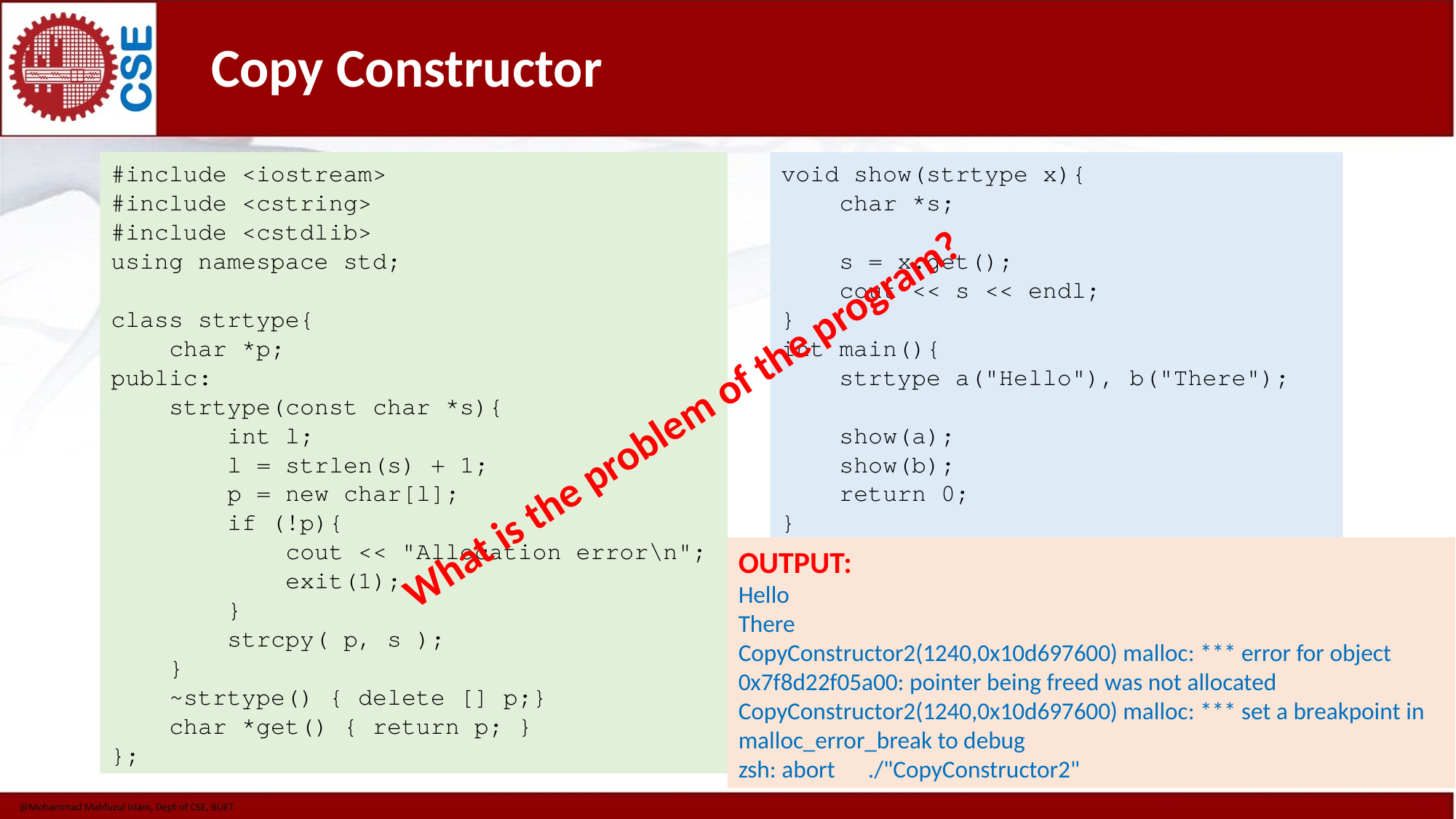

# Copy Constructor
#include <iostream>
#include <cstring>
#include <cstdlib>
using namespace std;
class strtype{
    char *p;
public:
    strtype(const char *s){
        int l;
        l = strlen(s) + 1;
        p = new char[l];
        if (!p){
            cout << "Allocation error\n";
            exit(1);
        }
        strcpy( p, s );
    }
    ~strtype() { delete [] p;}
    char *get() { return p; }
};
void show(strtype x){
    char *s;
    s = x.get();
    cout << s << endl;
}
int main(){
    strtype a("Hello"), b("There");
    show(a);
    show(b);
    return 0;
}
What is the problem of the program?
OUTPUT:
Hello
There
CopyConstructor2(1240,0x10d697600) malloc: *** error for object 0x7f8d22f05a00: pointer being freed was not allocated
CopyConstructor2(1240,0x10d697600) malloc: *** set a breakpoint in malloc_error_break to debug
zsh: abort      ./"CopyConstructor2"
5